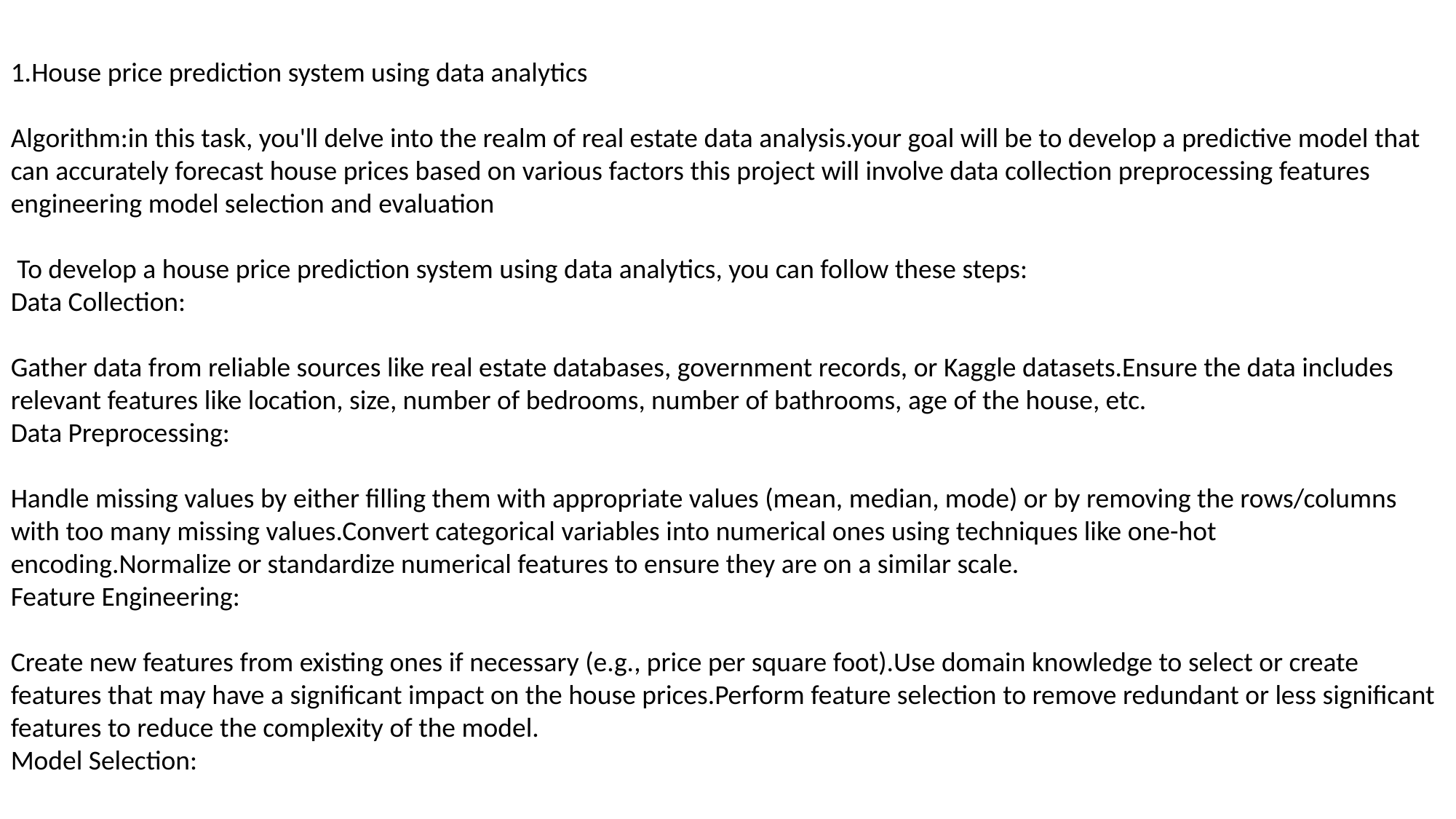

1.House price prediction system using data analytics

Algorithm:in this task, you'll delve into the realm of real estate data analysis.your goal will be to develop a predictive model that can accurately forecast house prices based on various factors this project will involve data collection preprocessing features engineering model selection and evaluation

 To develop a house price prediction system using data analytics, you can follow these steps:
Data Collection:

Gather data from reliable sources like real estate databases, government records, or Kaggle datasets.Ensure the data includes relevant features like location, size, number of bedrooms, number of bathrooms, age of the house, etc.
Data Preprocessing:

Handle missing values by either filling them with appropriate values (mean, median, mode) or by removing the rows/columns with too many missing values.Convert categorical variables into numerical ones using techniques like one-hot encoding.Normalize or standardize numerical features to ensure they are on a similar scale.
Feature Engineering:

Create new features from existing ones if necessary (e.g., price per square foot).Use domain knowledge to select or create features that may have a significant impact on the house prices.Perform feature selection to remove redundant or less significant features to reduce the complexity of the model.
Model Selection: